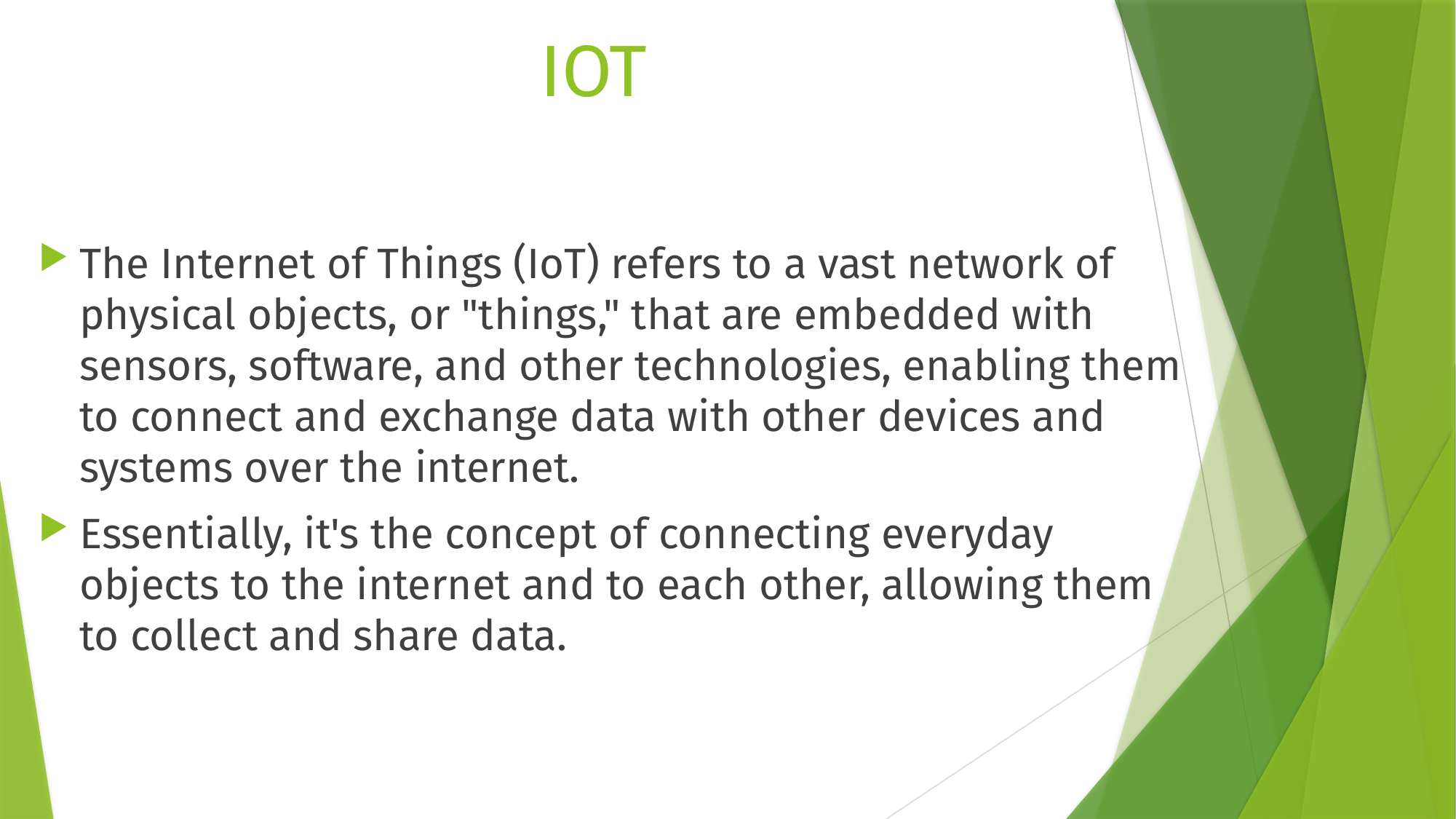

# IOT
The Internet of Things (IoT) refers to a vast network of physical objects, or "things," that are embedded with sensors, software, and other technologies, enabling them to connect and exchange data with other devices and systems over the internet.
Essentially, it's the concept of connecting everyday objects to the internet and to each other, allowing them to collect and share data.